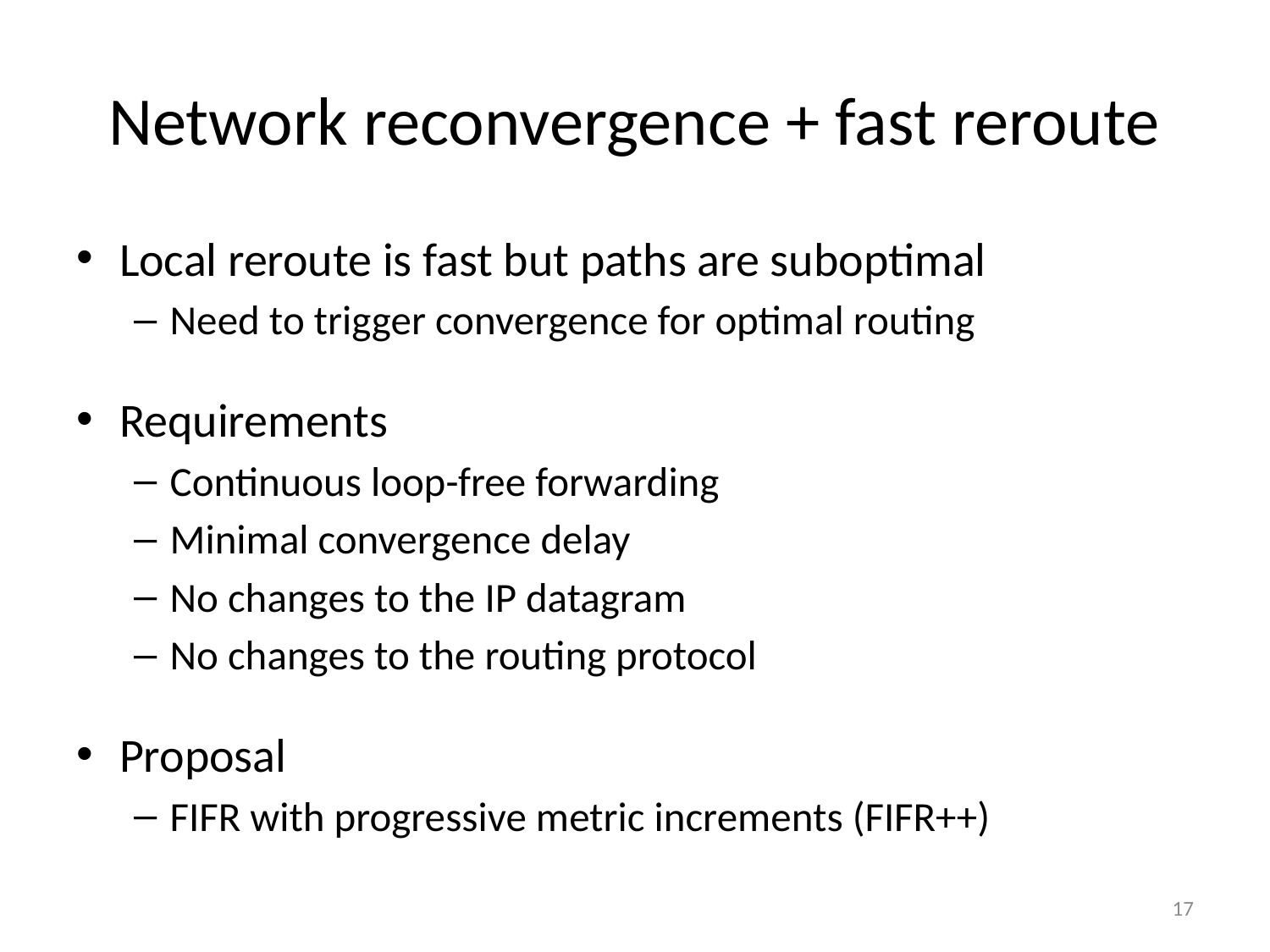

# Network reconvergence + fast reroute
Local reroute is fast but paths are suboptimal
Need to trigger convergence for optimal routing

Requirements
Continuous loop-free forwarding
Minimal convergence delay
No changes to the IP datagram
No changes to the routing protocol

Proposal
FIFR with progressive metric increments (FIFR++)
17